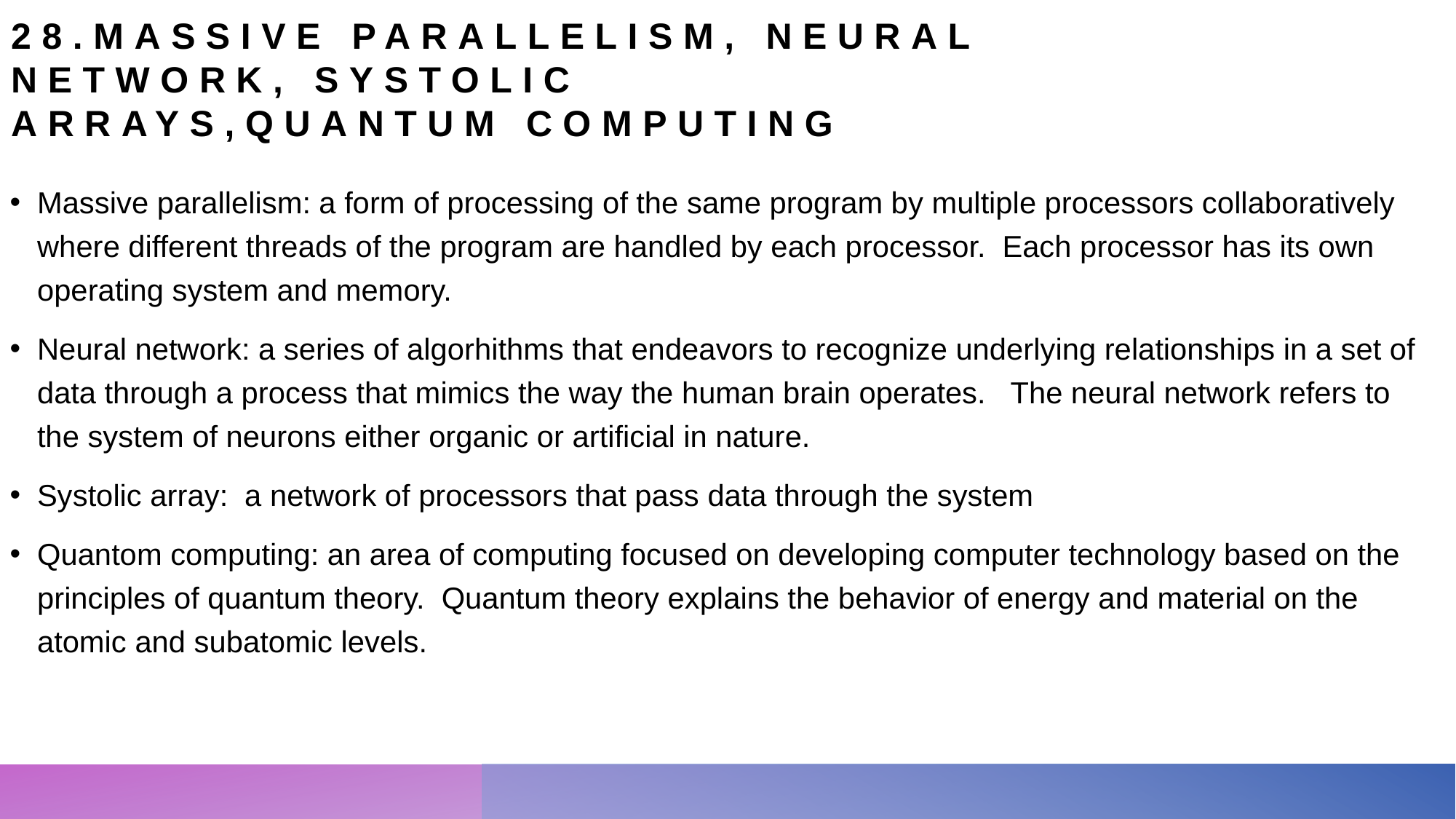

# 28.Massive parallelism, Neural network, systolic arrays,quantum computing

Massive parallelism: a form of processing of the same program by multiple processors collaboratively where different threads of the program are handled by each processor.  Each processor has its own operating system and memory.
Neural network: a series of algorhithms that endeavors to recognize underlying relationships in a set of data through a process that mimics the way the human brain operates.   The neural network refers to the system of neurons either organic or artificial in nature.
Systolic array:  a network of processors that pass data through the system
Quantom computing: an area of computing focused on developing computer technology based on the principles of quantum theory.  Quantum theory explains the behavior of energy and material on the atomic and subatomic levels.